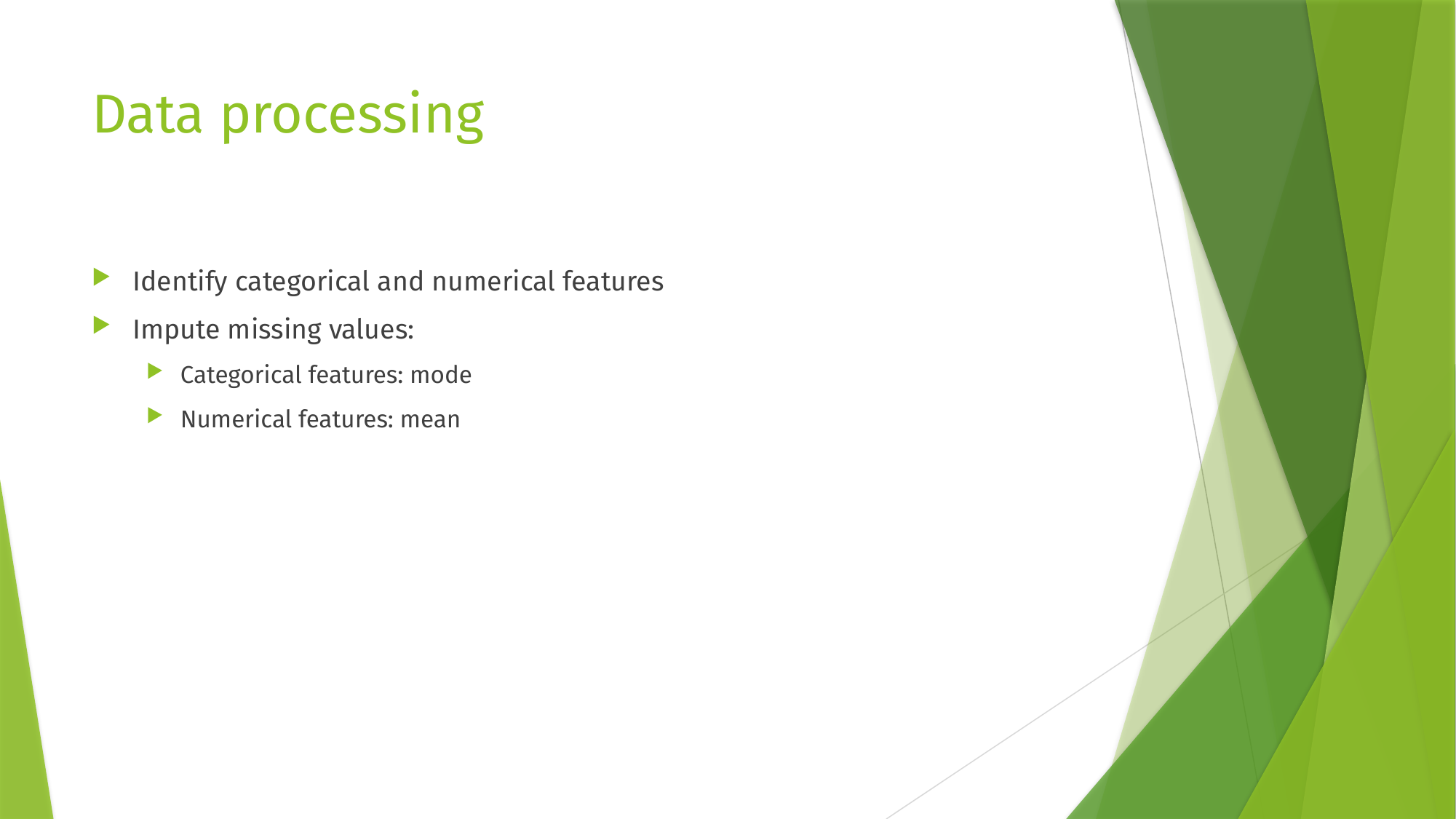

# Data processing
Identify categorical and numerical features
Impute missing values:
Categorical features: mode
Numerical features: mean